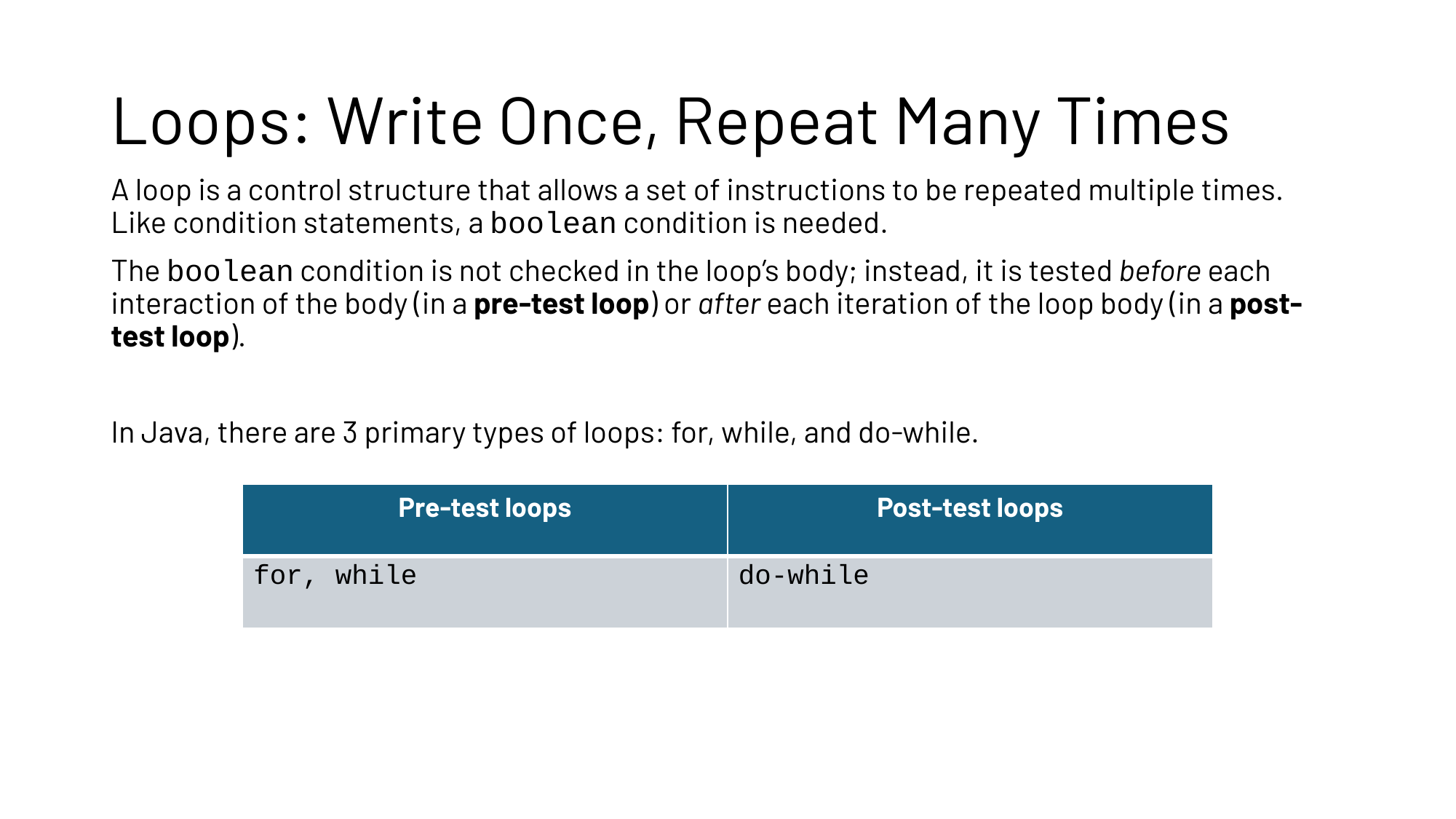

# Loops: Write Once, Repeat Many Times
A loop is a control structure that allows a set of instructions to be repeated multiple times. Like condition statements, a boolean condition is needed.
The boolean condition is not checked in the loop’s body; instead, it is tested before each interaction of the body (in a pre-test loop) or after each iteration of the loop body (in a post-test loop).

In Java, there are 3 primary types of loops: for, while, and do-while.
| Pre-test loops | Post-test loops |
| --- | --- |
| for, while | do-while |